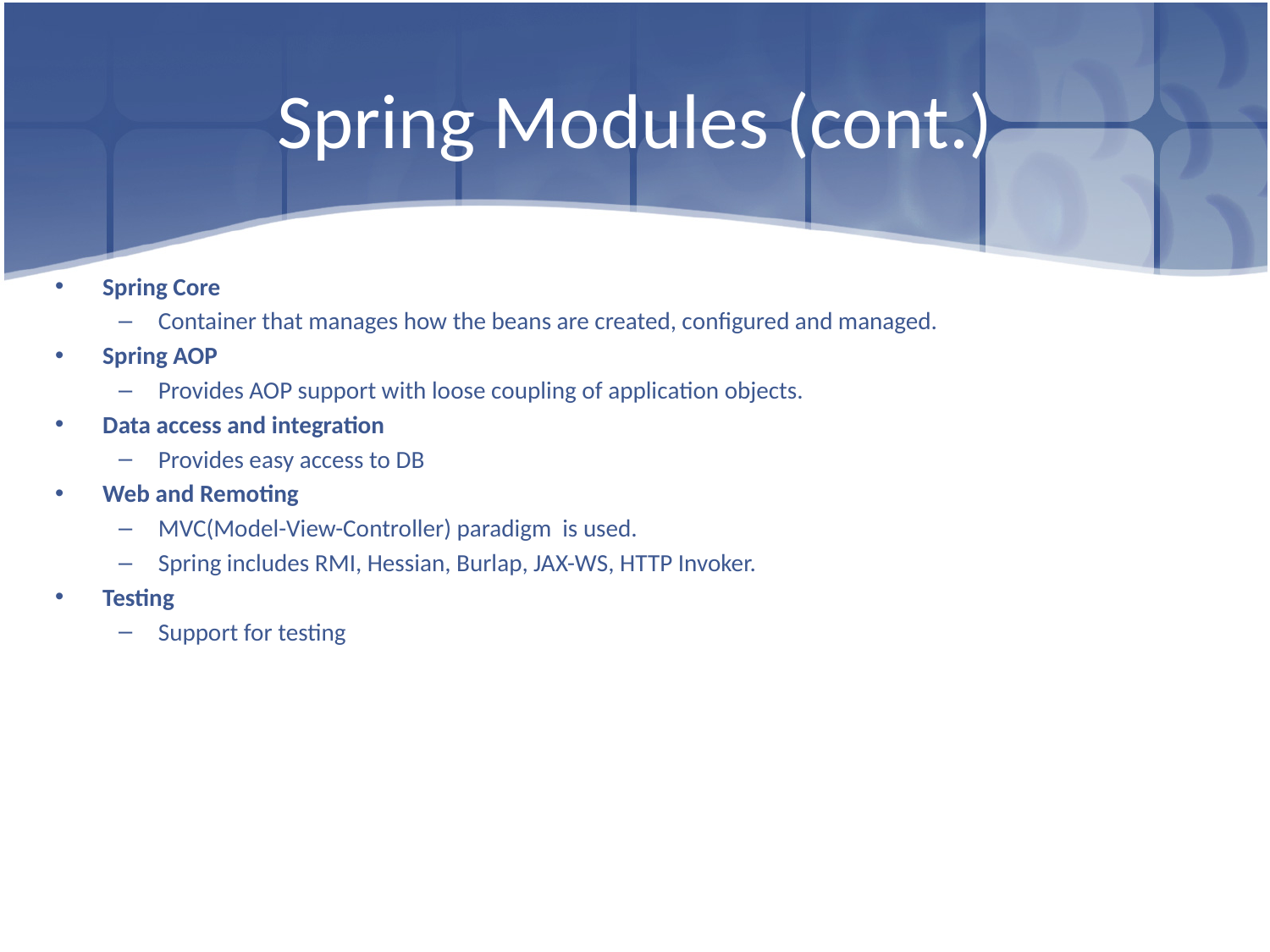

# Spring Modules (cont.)
Spring Core
Container that manages how the beans are created, configured and managed.
Spring AOP
Provides AOP support with loose coupling of application objects.
Data access and integration
Provides easy access to DB
Web and Remoting
MVC(Model-View-Controller) paradigm  is used.
Spring includes RMI, Hessian, Burlap, JAX-WS, HTTP Invoker.
Testing
Support for testing